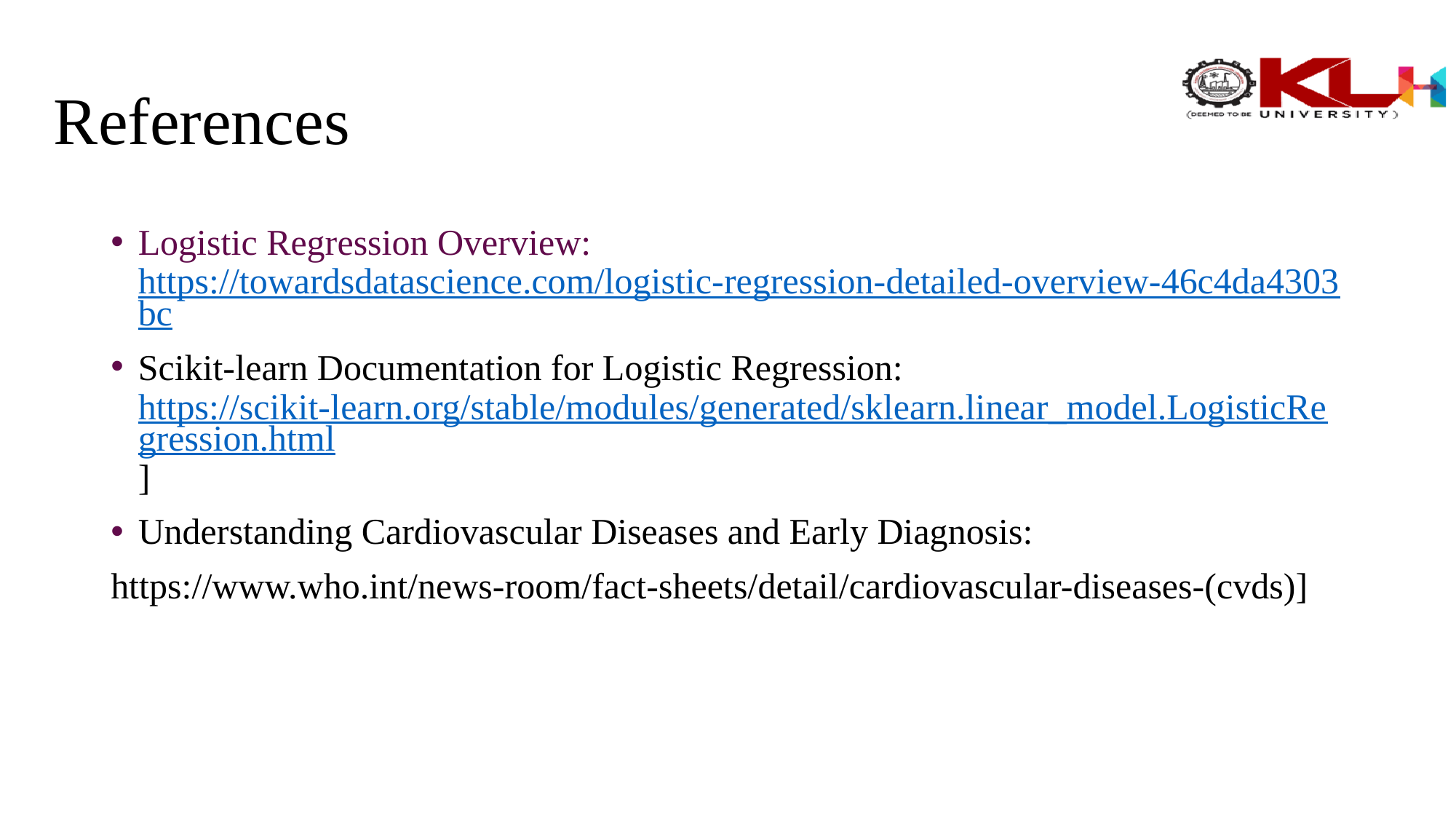

# References
Logistic Regression Overview:  https://towardsdatascience.com/logistic-regression-detailed-overview-46c4da4303bc
Scikit-learn Documentation for Logistic Regression:  https://scikit-learn.org/stable/modules/generated/sklearn.linear_model.LogisticRegression.html]
Understanding Cardiovascular Diseases and Early Diagnosis:
https://www.who.int/news-room/fact-sheets/detail/cardiovascular-diseases-(cvds)]